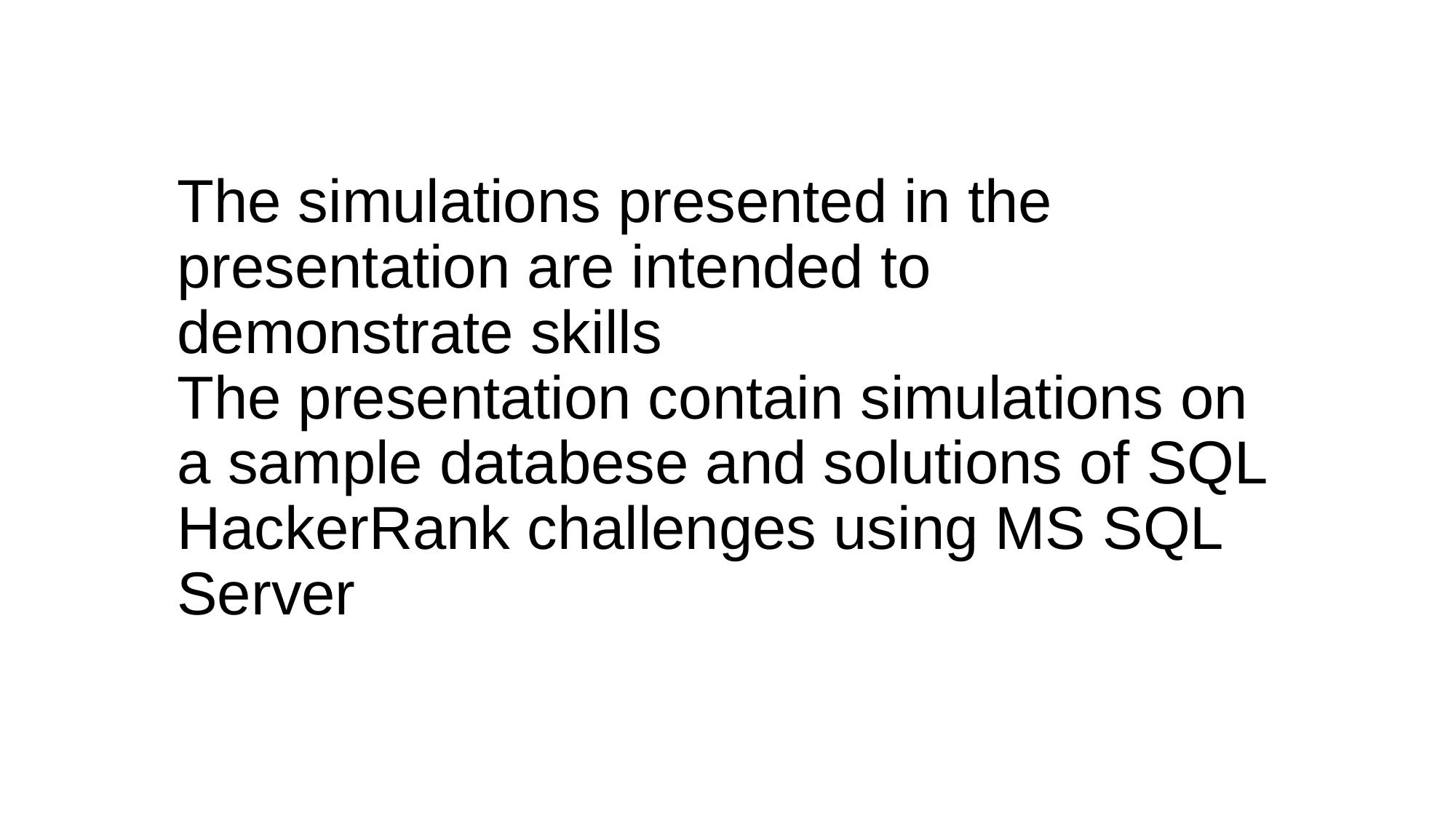

# The simulations presented in the presentation are intended to demonstrate skills The presentation contain simulations on a sample databese and solutions of SQL HackerRank challenges using MS SQL Server